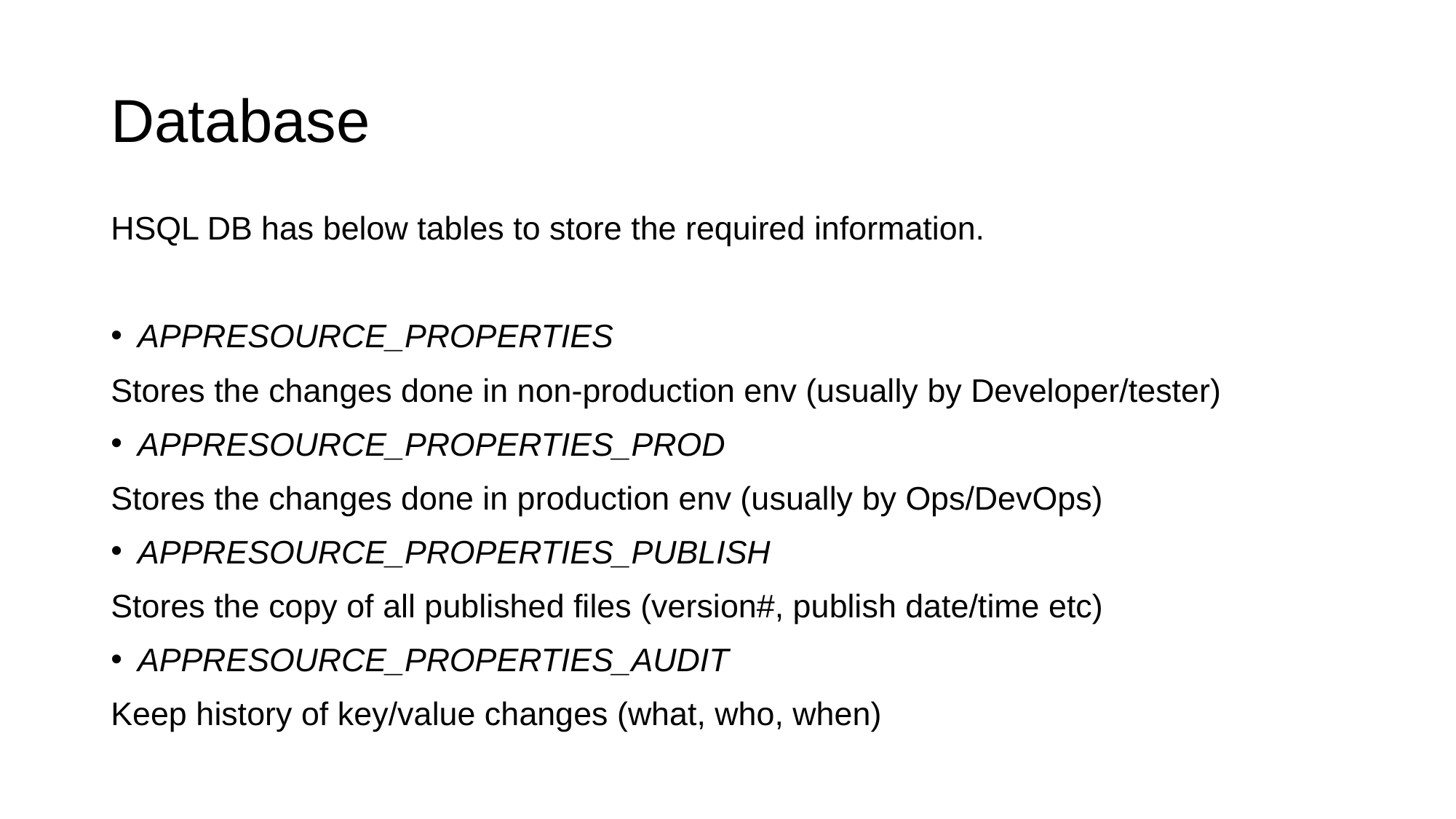

# Database
HSQL DB has below tables to store the required information.

APPRESOURCE_PROPERTIES
Stores the changes done in non-production env (usually by Developer/tester)
APPRESOURCE_PROPERTIES_PROD
Stores the changes done in production env (usually by Ops/DevOps)
APPRESOURCE_PROPERTIES_PUBLISH
Stores the copy of all published files (version#, publish date/time etc)
APPRESOURCE_PROPERTIES_AUDIT
Keep history of key/value changes (what, who, when)